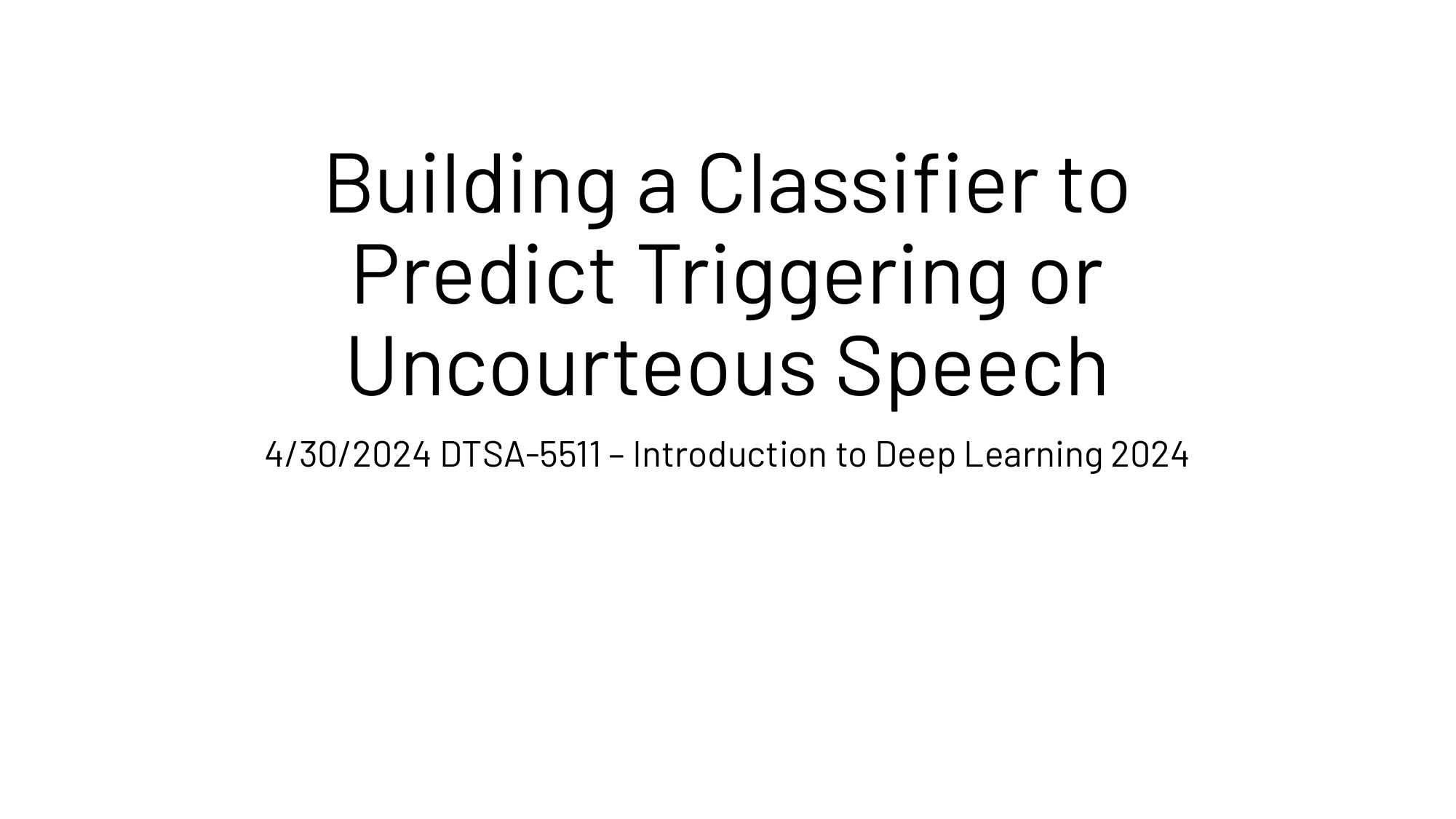

# Building a Classifier to Predict Triggering or Uncourteous Speech
4/30/2024 DTSA-5511 – Introduction to Deep Learning 2024